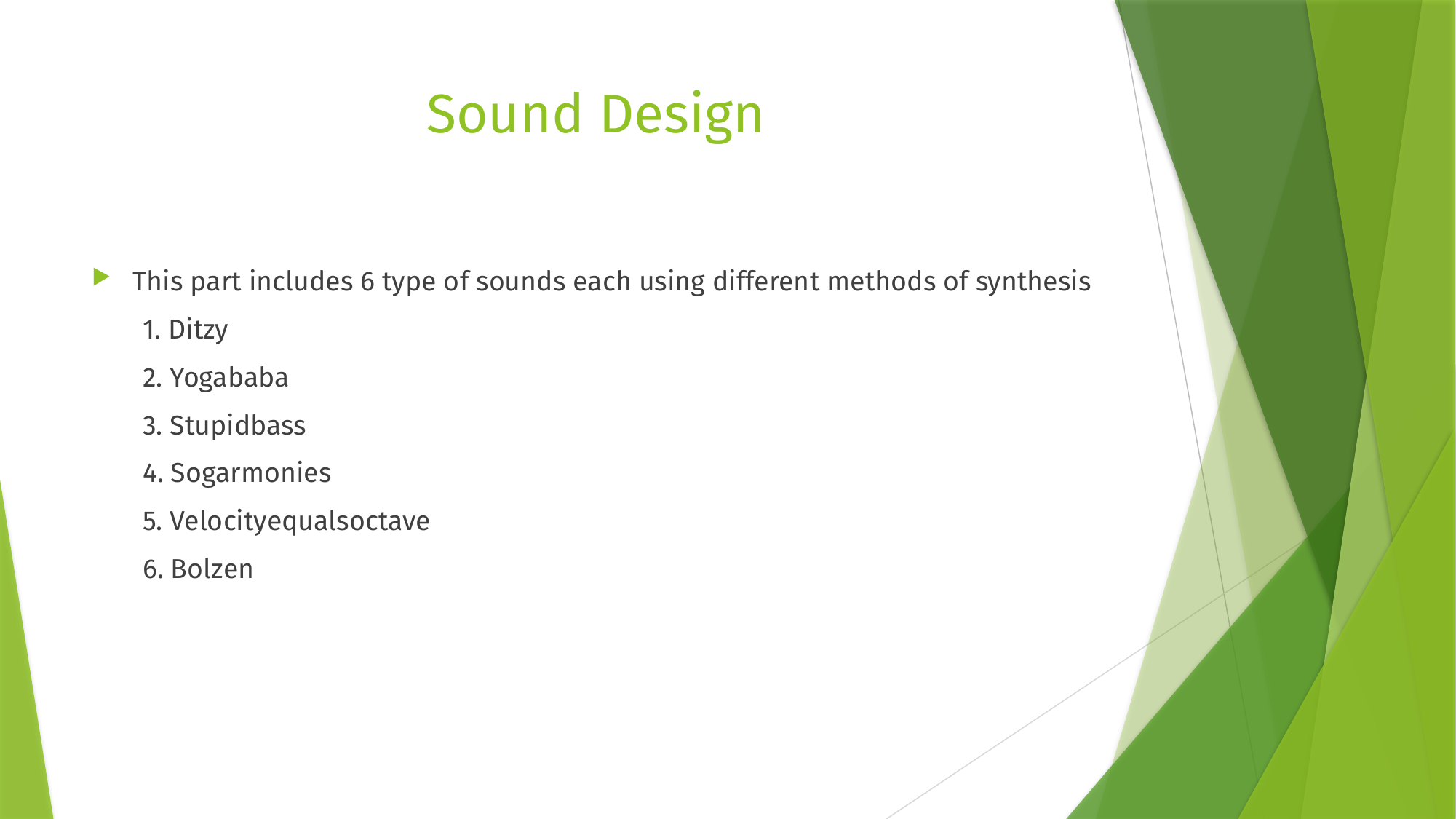

# Sound Design
This part includes 6 type of sounds each using different methods of synthesis
       1. Ditzy
       2. Yogababa
       3. Stupidbass
       4. Sogarmonies
       5. Velocityequalsoctave
       6. Bolzen